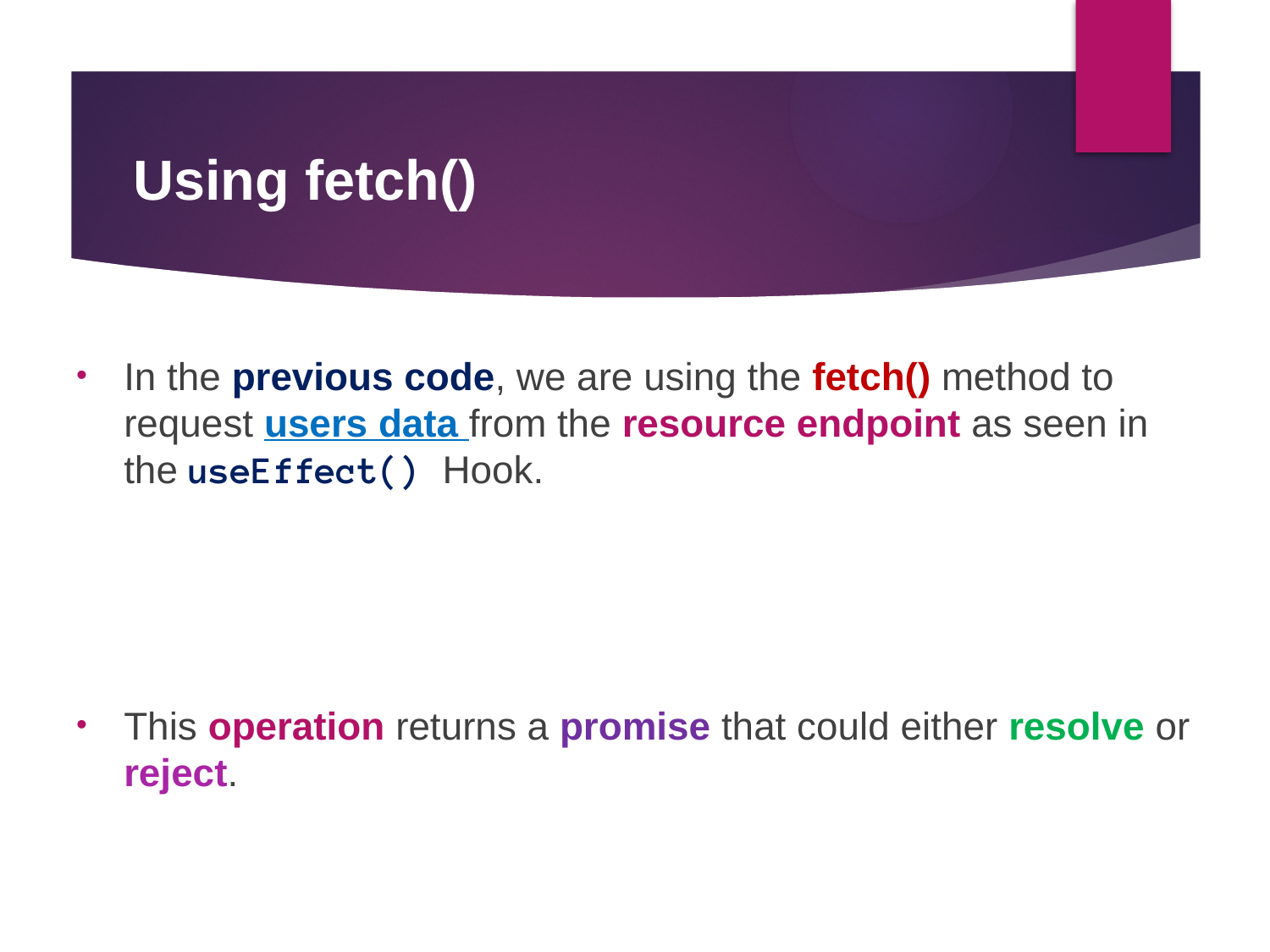

#
Using fetch()
In the previous code, we are using the fetch() method to request users data from the resource endpoint as seen in the useEffect() Hook.

This operation returns a promise that could either resolve or reject.